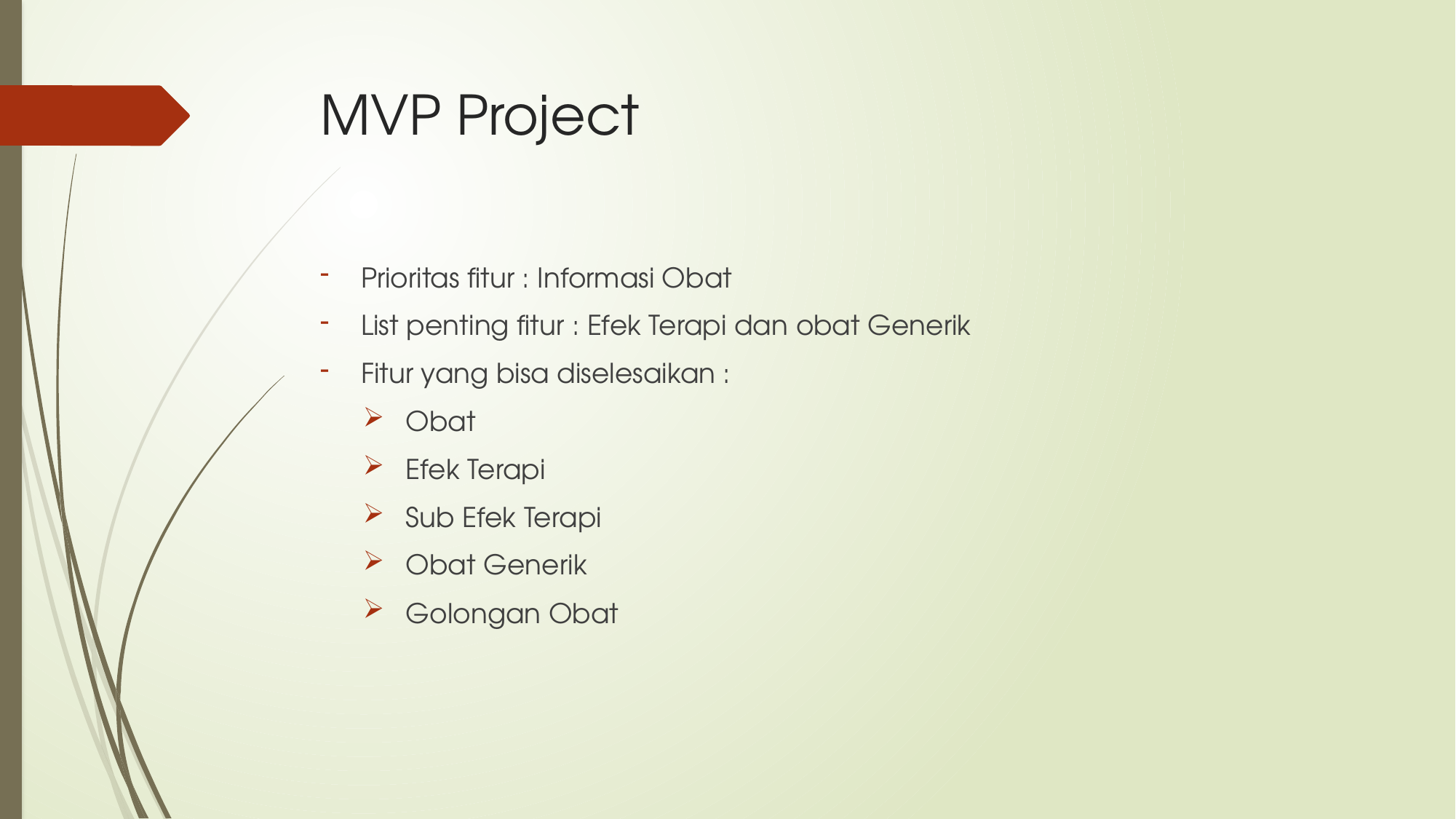

# MVP Project
Prioritas fitur : Informasi Obat
List penting fitur : Efek Terapi dan obat Generik
Fitur yang bisa diselesaikan :
Obat
Efek Terapi
Sub Efek Terapi
Obat Generik
Golongan Obat